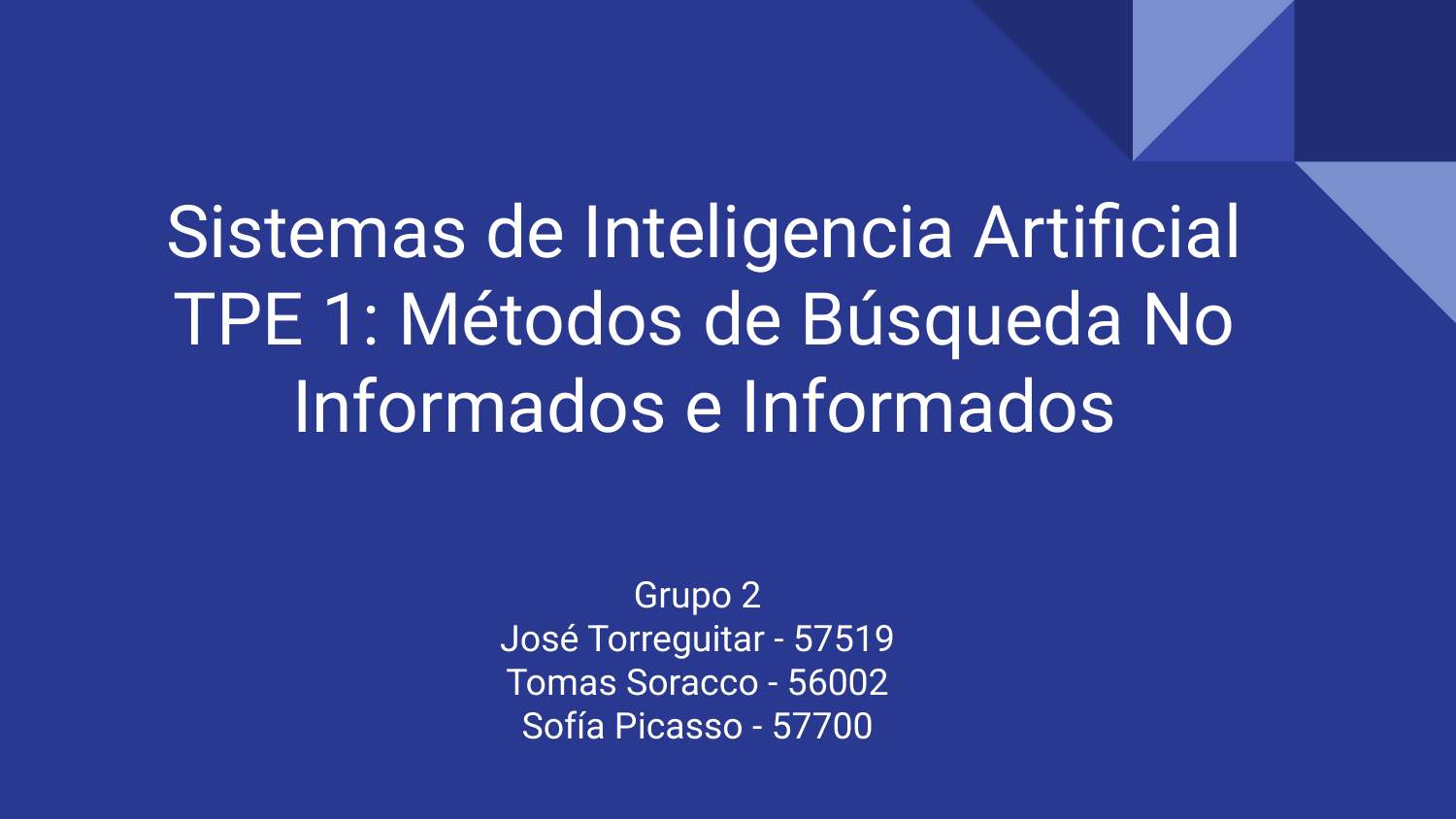

# Sistemas de Inteligencia Artificial
TPE 1: Métodos de Búsqueda No Informados e Informados

Grupo 2
José Torreguitar - 57519
Tomas Soracco - 56002
Sofía Picasso - 57700